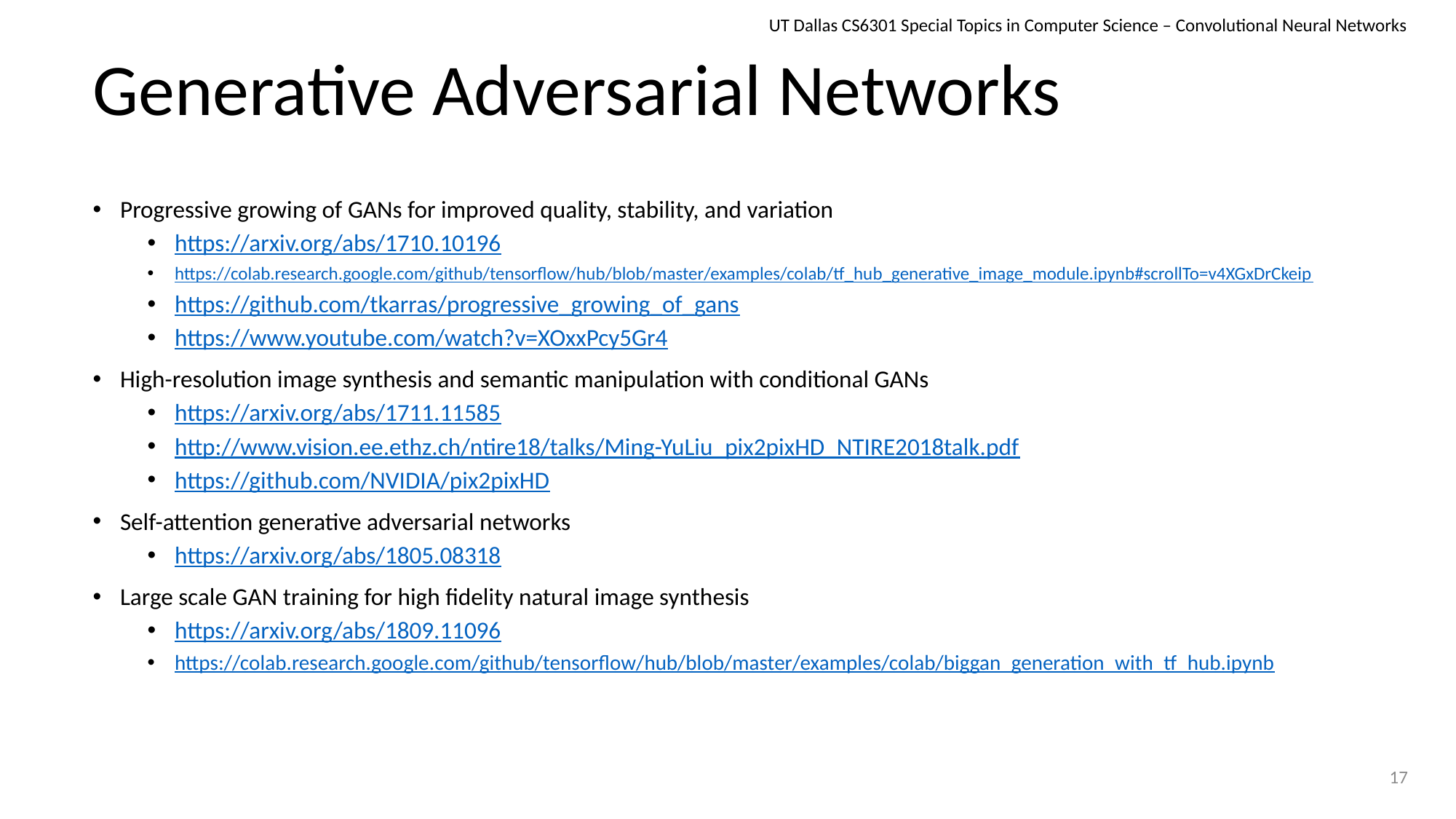

UT Dallas CS6301 Special Topics in Computer Science – Convolutional Neural Networks
# Generative Adversarial Networks
Progressive growing of GANs for improved quality, stability, and variation
https://arxiv.org/abs/1710.10196
https://colab.research.google.com/github/tensorflow/hub/blob/master/examples/colab/tf_hub_generative_image_module.ipynb#scrollTo=v4XGxDrCkeip
https://github.com/tkarras/progressive_growing_of_gans
https://www.youtube.com/watch?v=XOxxPcy5Gr4
High-resolution image synthesis and semantic manipulation with conditional GANs
https://arxiv.org/abs/1711.11585
http://www.vision.ee.ethz.ch/ntire18/talks/Ming-YuLiu_pix2pixHD_NTIRE2018talk.pdf
https://github.com/NVIDIA/pix2pixHD
Self-attention generative adversarial networks
https://arxiv.org/abs/1805.08318
Large scale GAN training for high fidelity natural image synthesis
https://arxiv.org/abs/1809.11096
https://colab.research.google.com/github/tensorflow/hub/blob/master/examples/colab/biggan_generation_with_tf_hub.ipynb
17